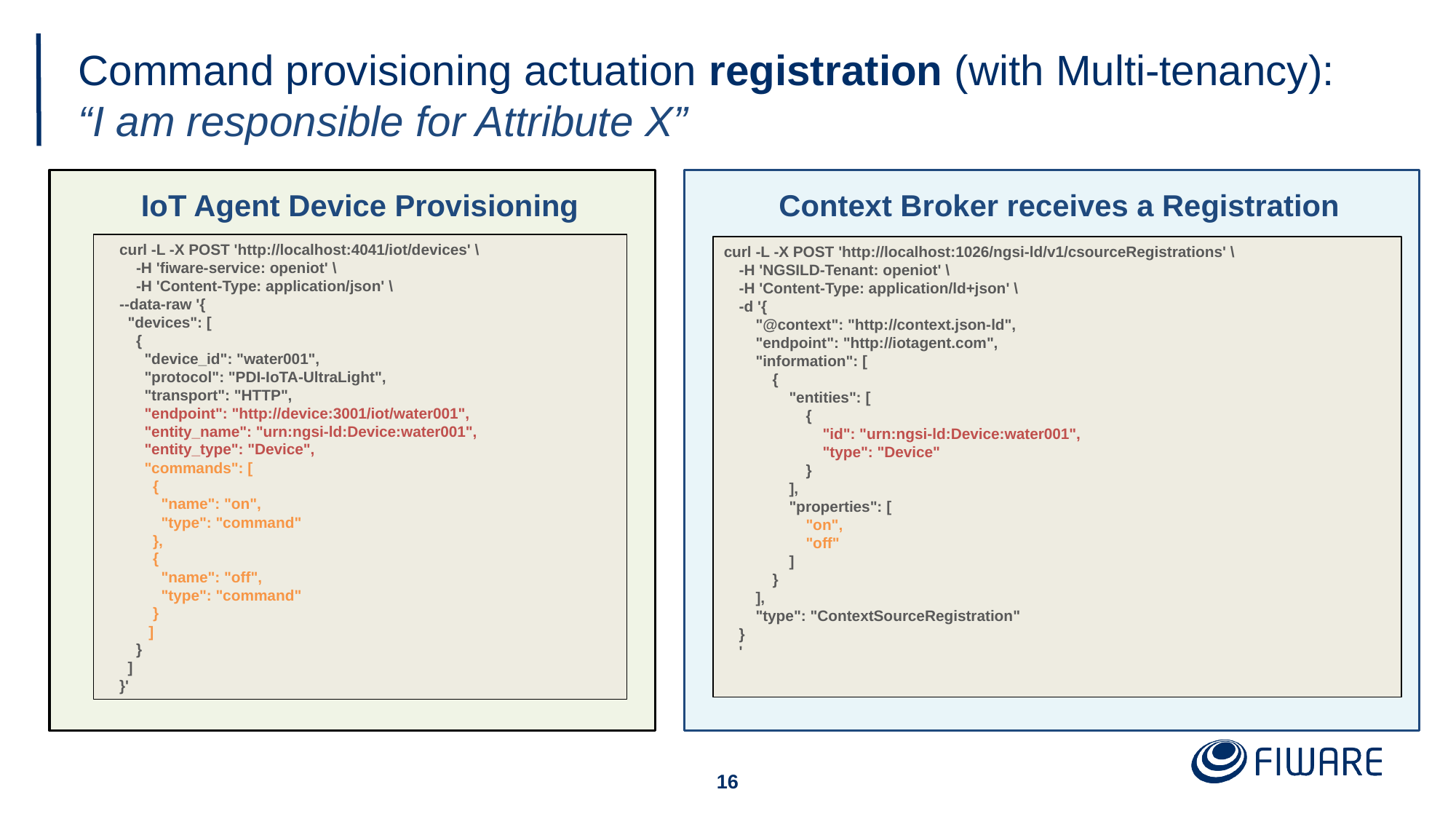

# Command provisioning actuation registration (with Multi-tenancy):
“I am responsible for Attribute X”

IoT Agent Device Provisioning

Context Broker receives a Registration

curl -L -X POST 'http://localhost:4041/iot/devices' \
    -H 'fiware-service: openiot' \
    -H 'Content-Type: application/json' \
--data-raw '{
  "devices": [
    {
      "device_id": "water001",
      "protocol": "PDI-IoTA-UltraLight",
      "transport": "HTTP",
      "endpoint": "http://device:3001/iot/water001",
      "entity_name": "urn:ngsi-ld:Device:water001",
      "entity_type": "Device",
      "commands": [
        {
          "name": "on",
          "type": "command"
        },
        {
          "name": "off",
          "type": "command"
        }
       ]
    }
  ]
}'

curl -L -X POST 'http://localhost:1026/ngsi-ld/v1/csourceRegistrations' \
-H 'NGSILD-Tenant: openiot' \
-H 'Content-Type: application/ld+json' \
-d '{
    "@context": "http://context.json-ld",
    "endpoint": "http://iotagent.com",
    "information": [
        {
            "entities": [
                {
                    "id": "urn:ngsi-ld:Device:water001",
                    "type": "Device"
                }
            ],
            "properties": [
                "on",
                "off"
            ]
        }
    ],
    "type": "ContextSourceRegistration"
}
'
16